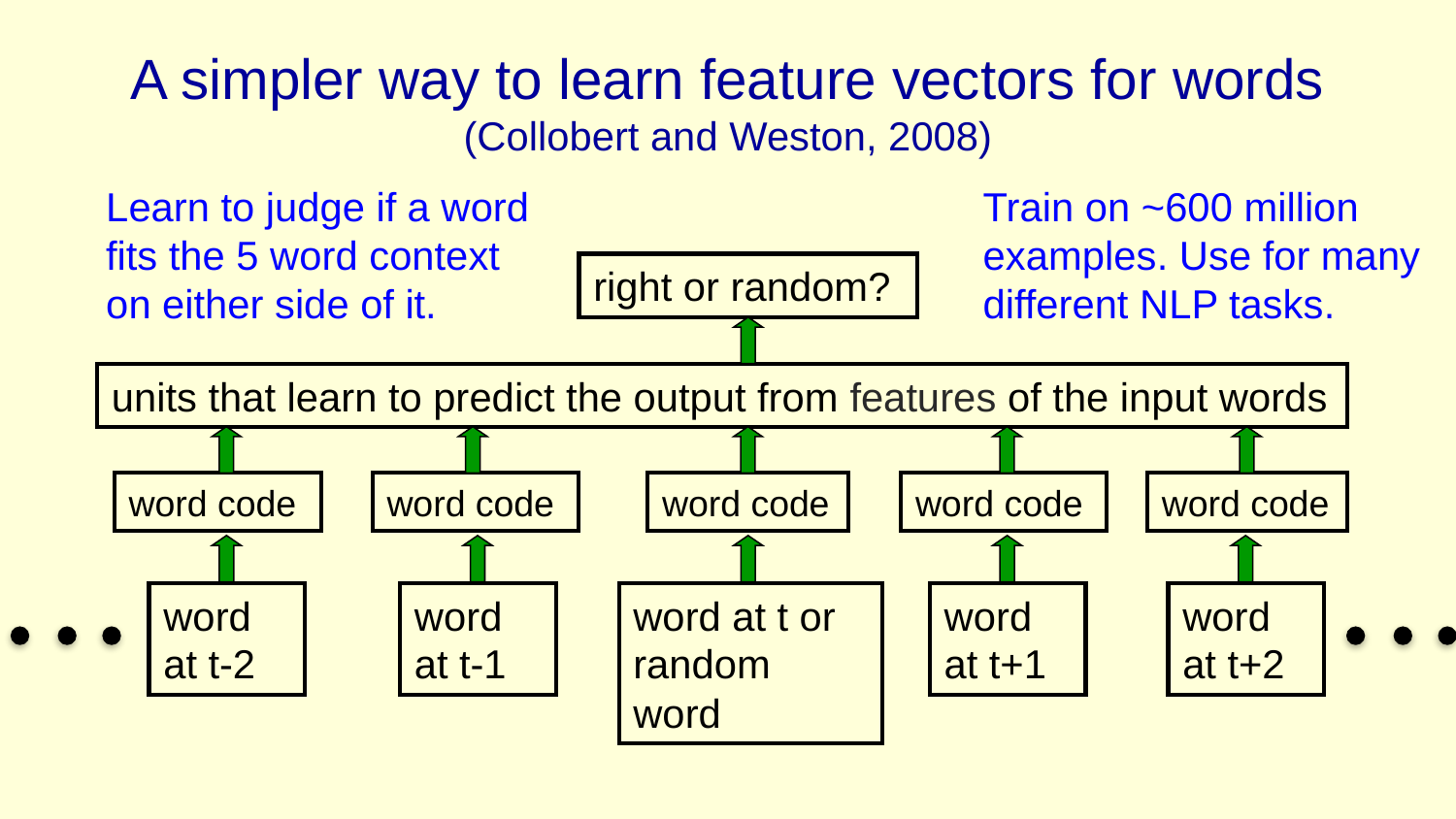

# A simpler way to learn feature vectors for words (Collobert and Weston, 2008)
Learn to judge if a word fits the 5 word context on either side of it.
Train on ~600 million examples. Use for many different NLP tasks.
right or random?

units that learn to predict the output from features of the input words

word code
word code
word code
word code
word code

word at t-2
word at t-1
word at t or random word
word at t+1
word at t+2